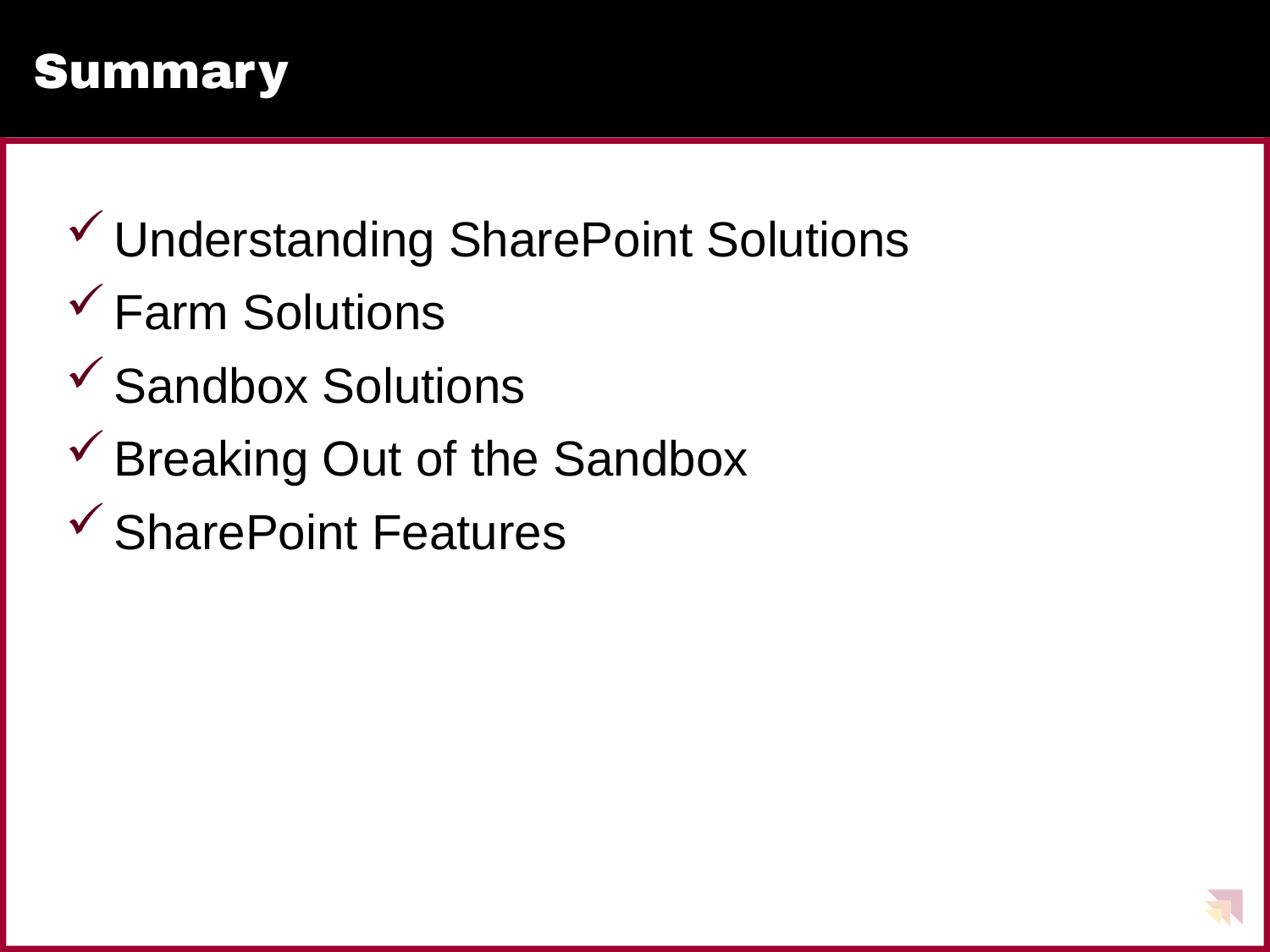

# Summary
Understanding SharePoint Solutions
Farm Solutions
Sandbox Solutions
Breaking Out of the Sandbox
SharePoint Features